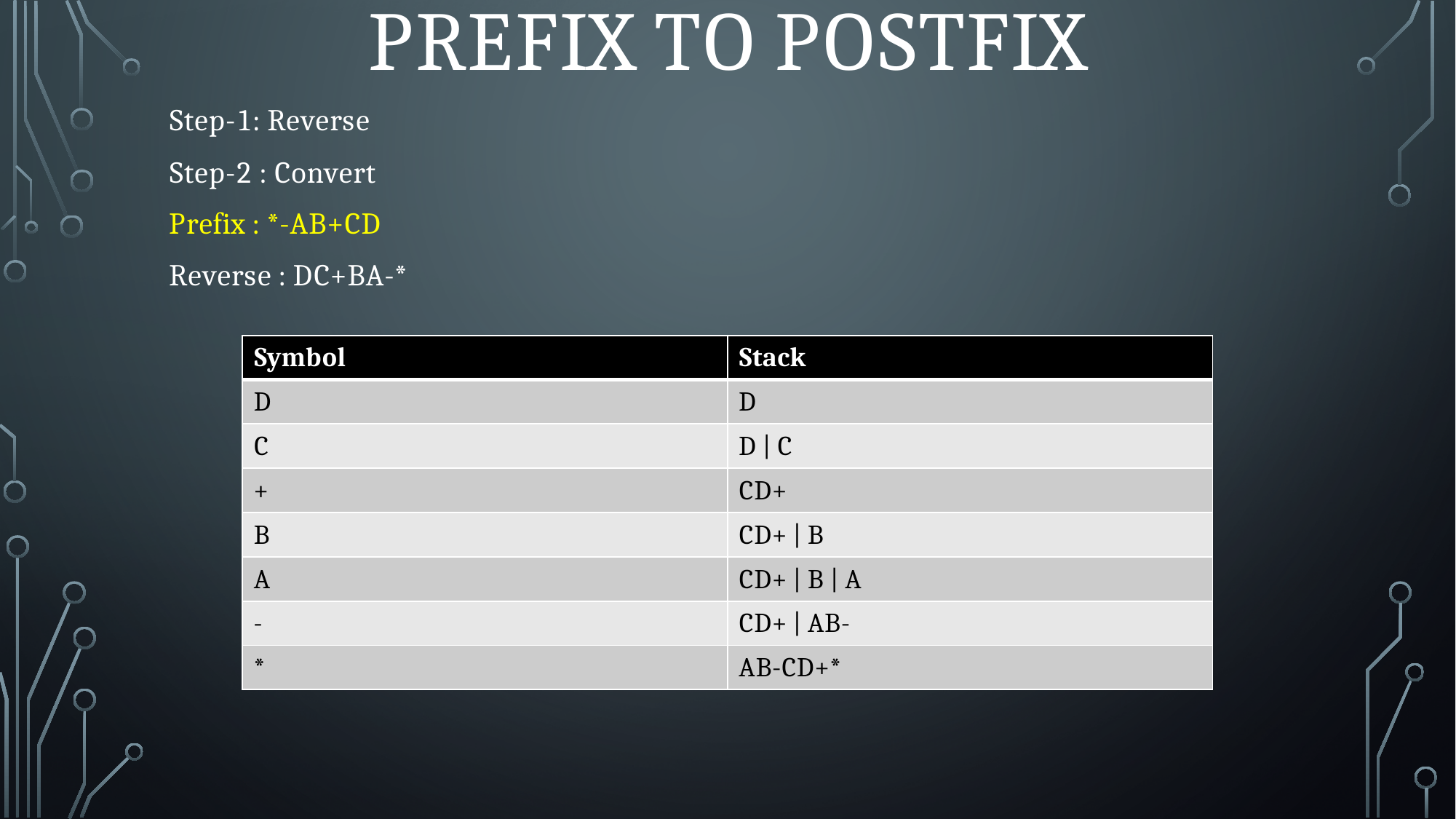

# Prefix to postfix
Step-1: Reverse
Step-2 : Convert
Prefix : *-AB+CD
Reverse : DC+BA-*
| Symbol | Stack |
| --- | --- |
| D | D |
| C | D | C |
| + | CD+ |
| B | CD+ | B |
| A | CD+ | B | A |
| - | CD+ | AB- |
| \* | AB-CD+\* |